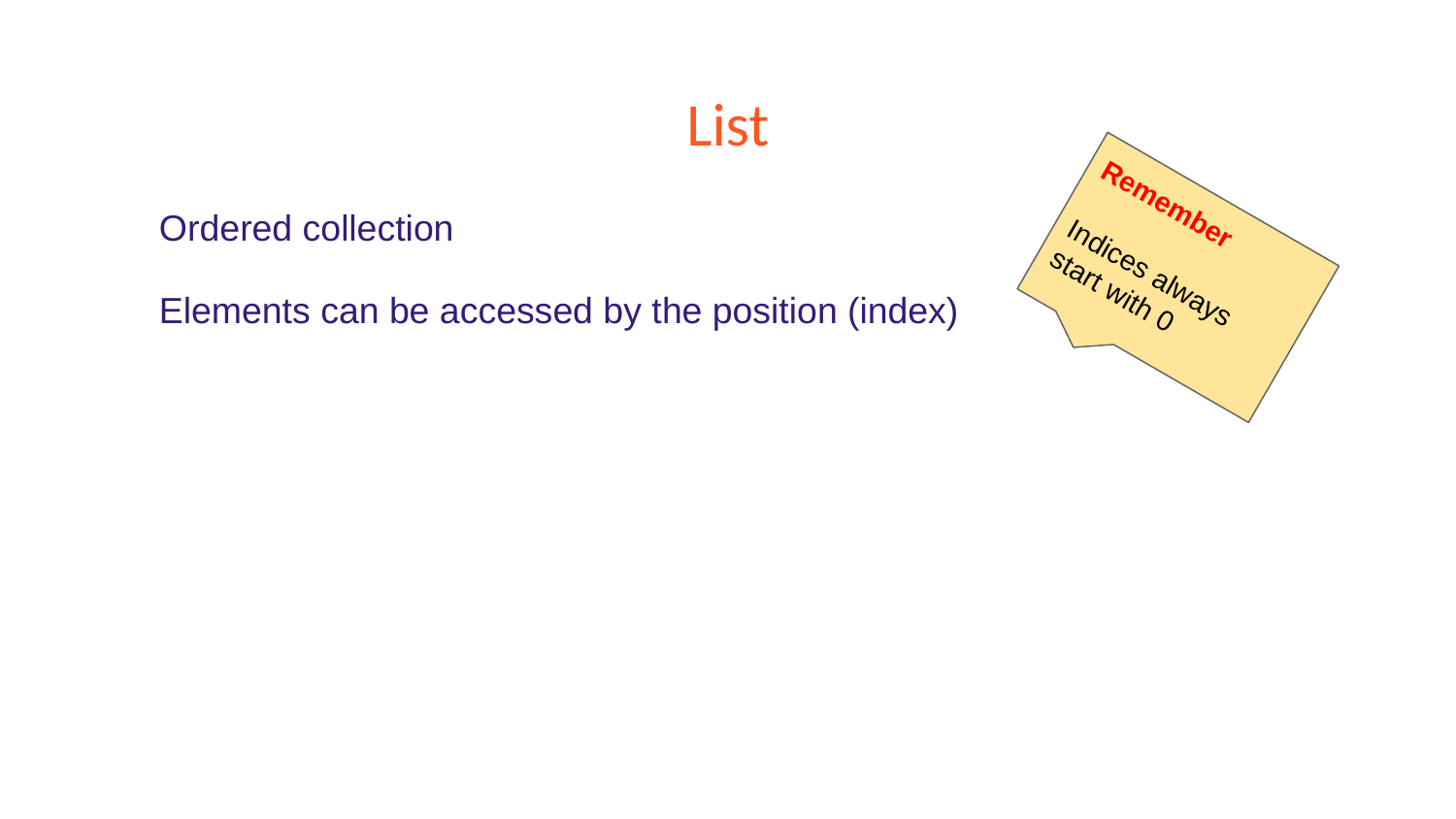

# List
Ordered collection
Elements can be accessed by the position (index)

Remember

Indices always start with 0